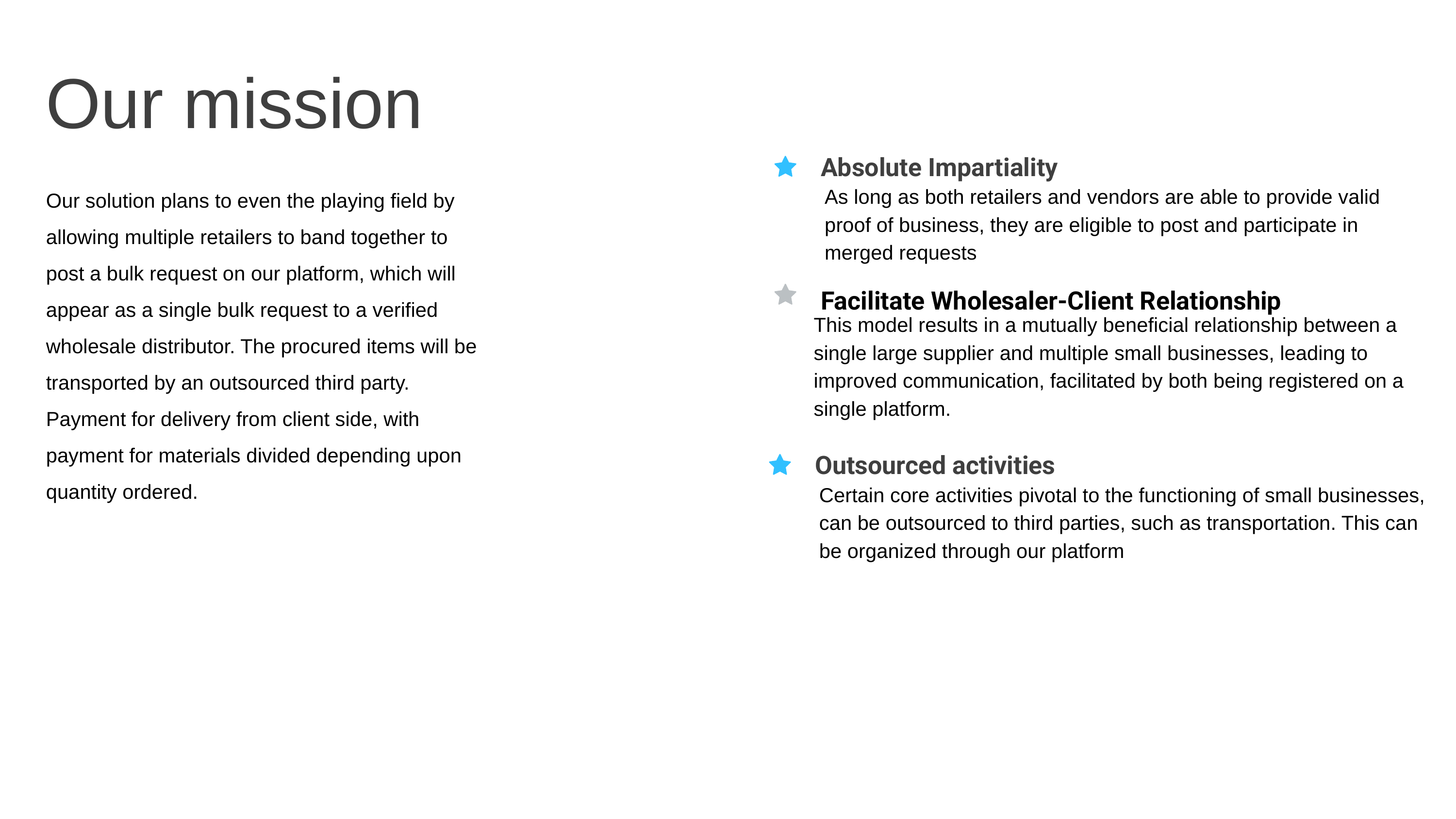

Our mission
Absolute Impartiality

Our solution plans to even the playing field by allowing multiple retailers to band together to post a bulk request on our platform, which will appear as a single bulk request to a verified wholesale distributor. The procured items will be transported by an outsourced third party. Payment for delivery from client side, with payment for materials divided depending upon quantity ordered.

As long as both retailers and vendors are able to provide valid proof of business, they are eligible to post and participate in merged requests

Facilitate Wholesaler-Client Relationship

This model results in a mutually beneficial relationship between a single large supplier and multiple small businesses, leading to improved communication, facilitated by both being registered on a single platform.
Outsourced activities

Certain core activities pivotal to the functioning of small businesses, can be outsourced to third parties, such as transportation. This can be organized through our platform